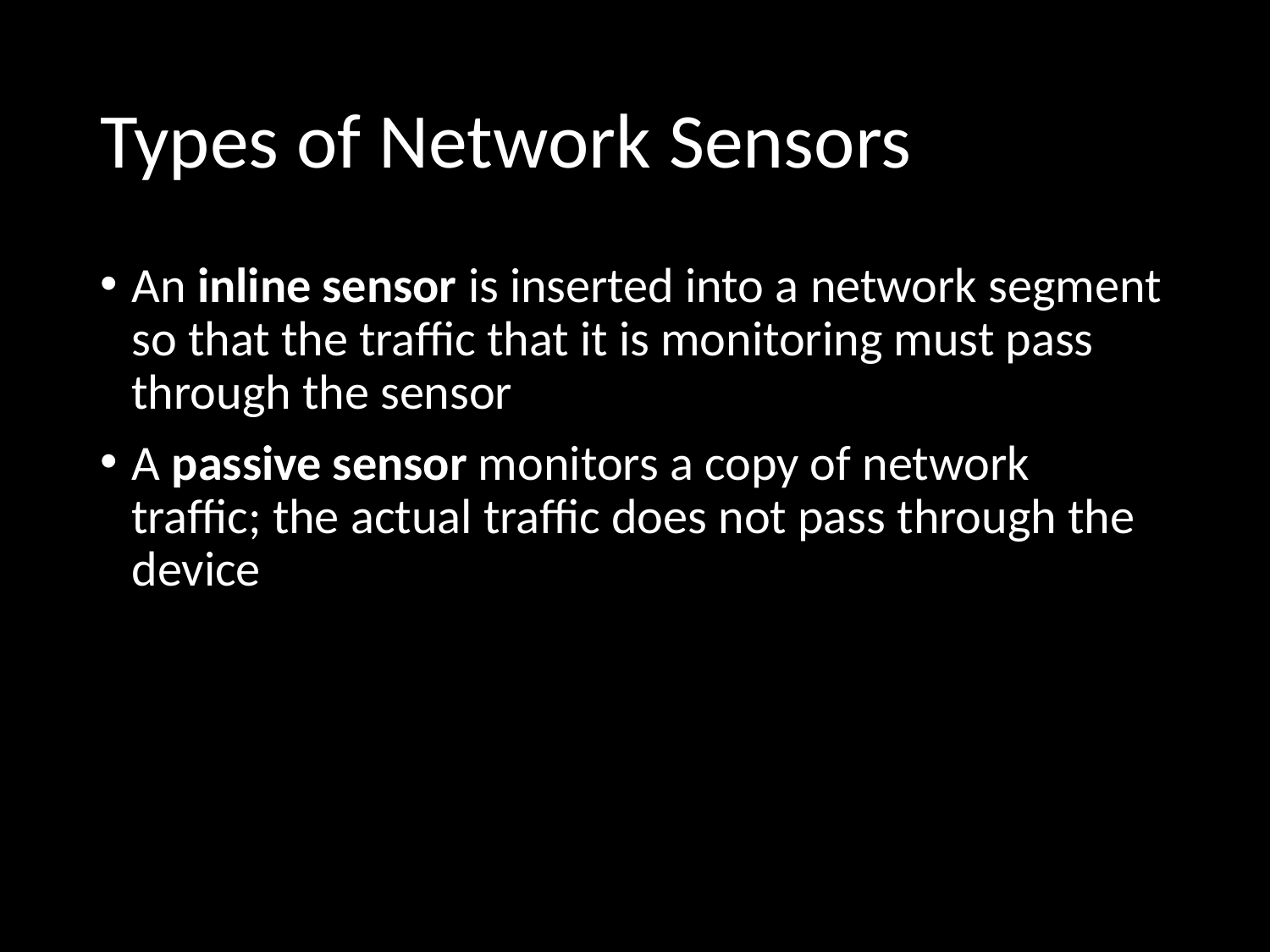

# Types of Network Sensors
An inline sensor is inserted into a network segment so that the traffic that it is monitoring must pass through the sensor
A passive sensor monitors a copy of network traffic; the actual traffic does not pass through the device